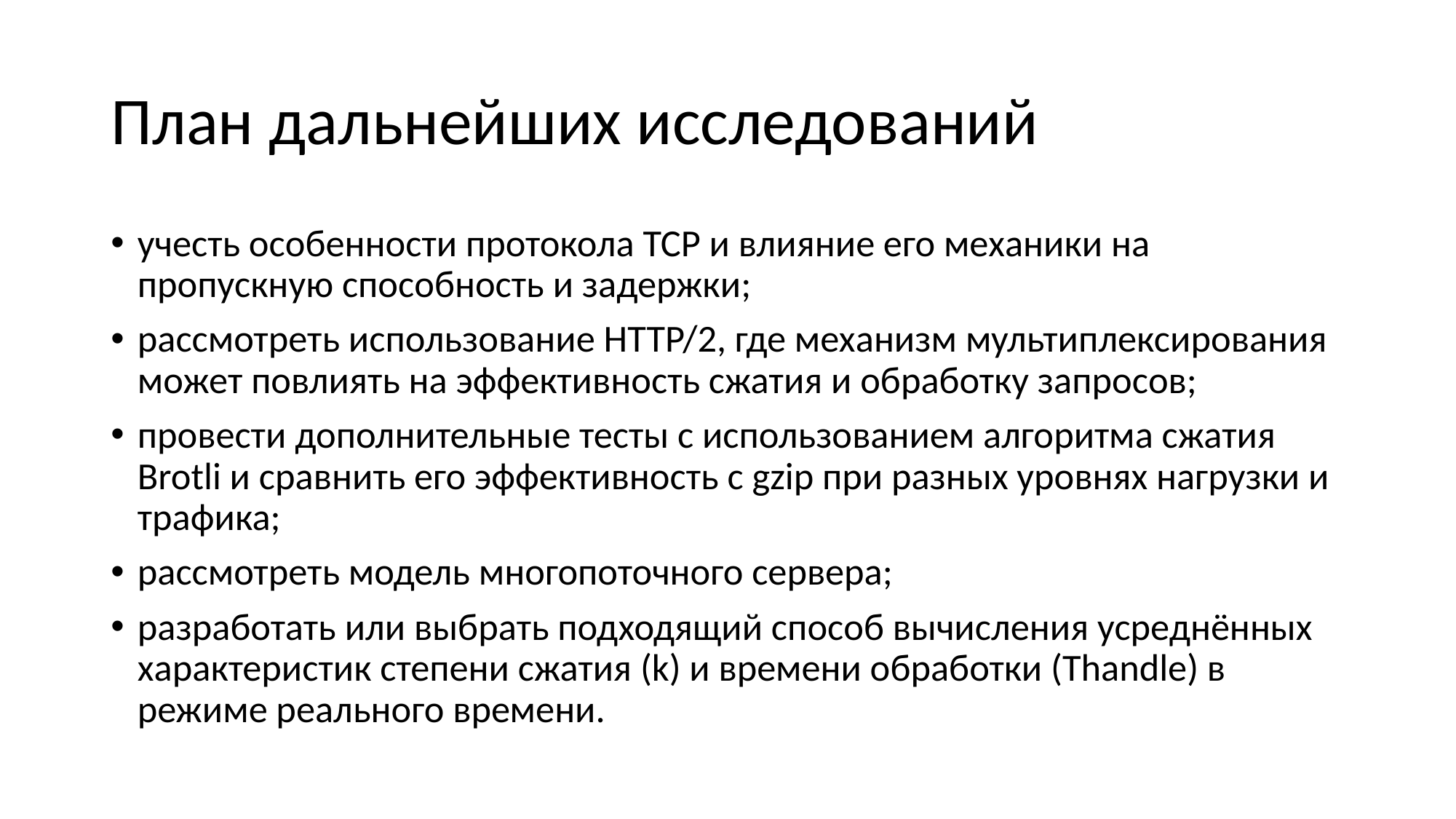

# План дальнейших исследований
учесть особенности протокола TCP и влияние его механики на пропускную способность и задержки;
рассмотреть использование HTTP/2, где механизм мультиплексирования может повлиять на эффективность сжатия и обработку запросов;
провести дополнительные тесты с использованием алгоритма сжатия Brotli и сравнить его эффективность с gzip при разных уровнях нагрузки и трафика;
рассмотреть модель многопоточного сервера;
разработать или выбрать подходящий способ вычисления усреднённых характеристик степени сжатия (k) и времени обработки (Thandle) в режиме реального времени.